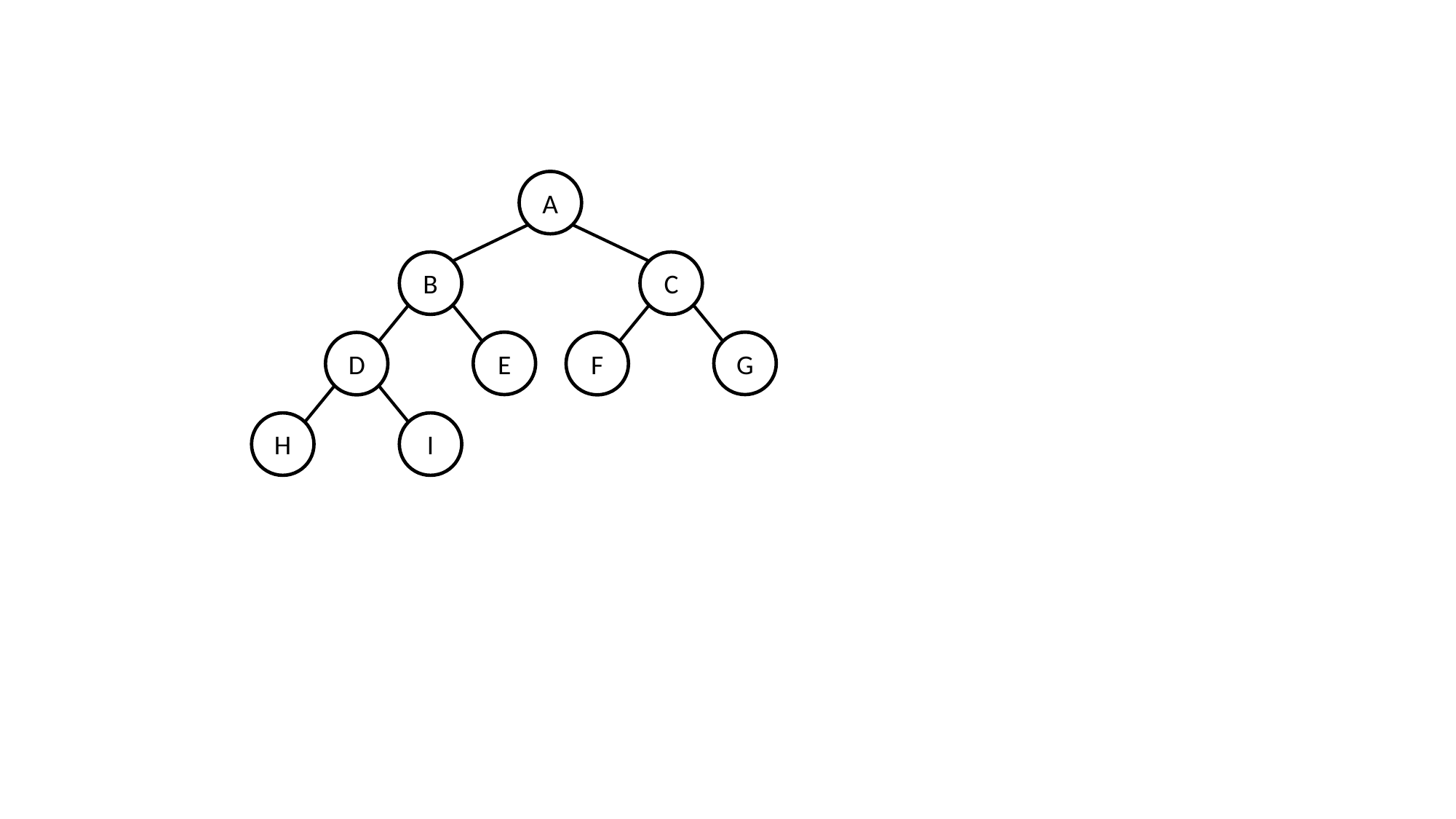

A
B
C
E
G
D
F
H
I